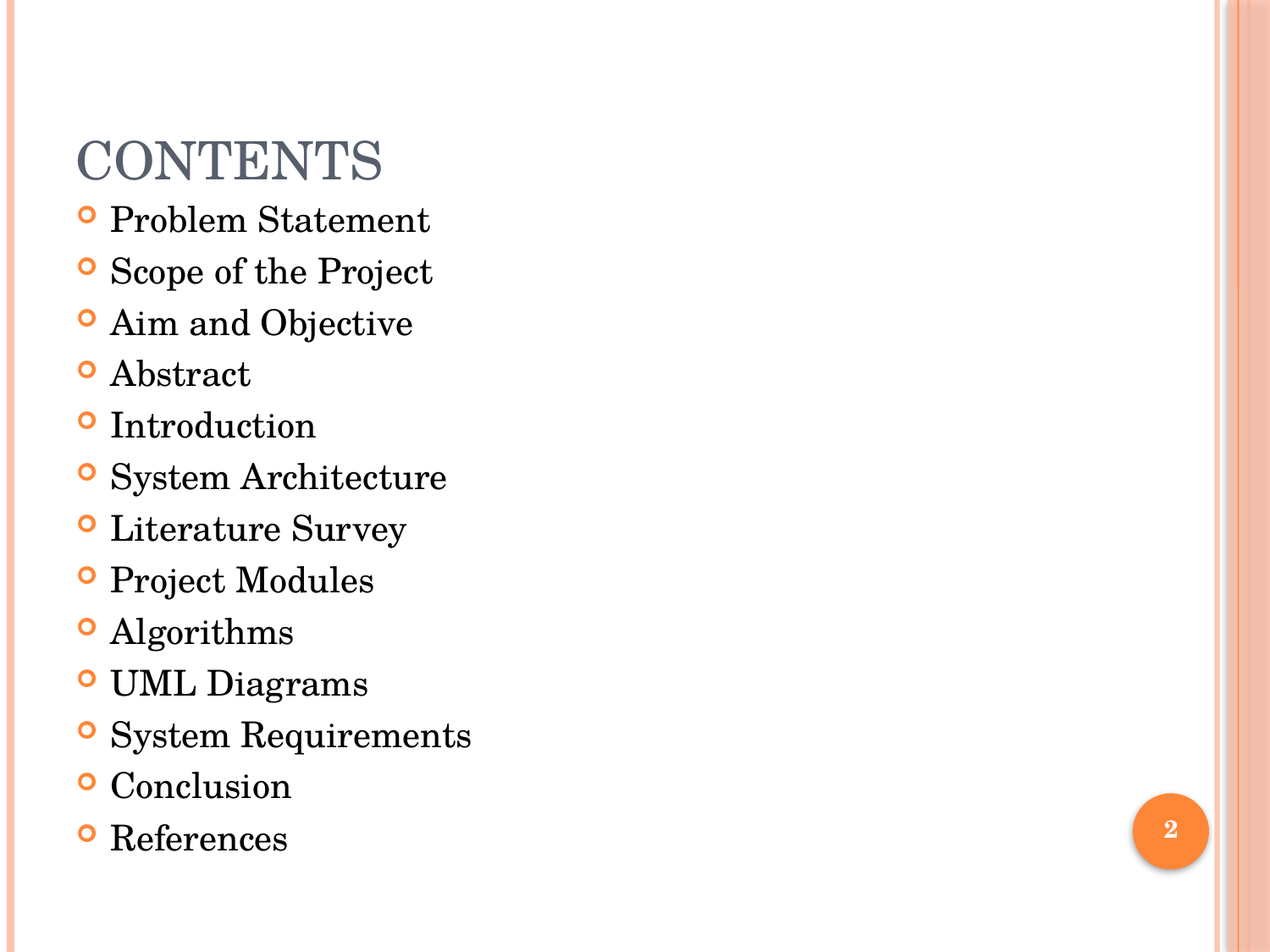

# CONTENTS
Problem Statement
Scope of the Project
Aim and Objective
Abstract
Introduction
System Architecture
Literature Survey
Project Modules
Algorithms
UML Diagrams
System Requirements
Conclusion
References
2